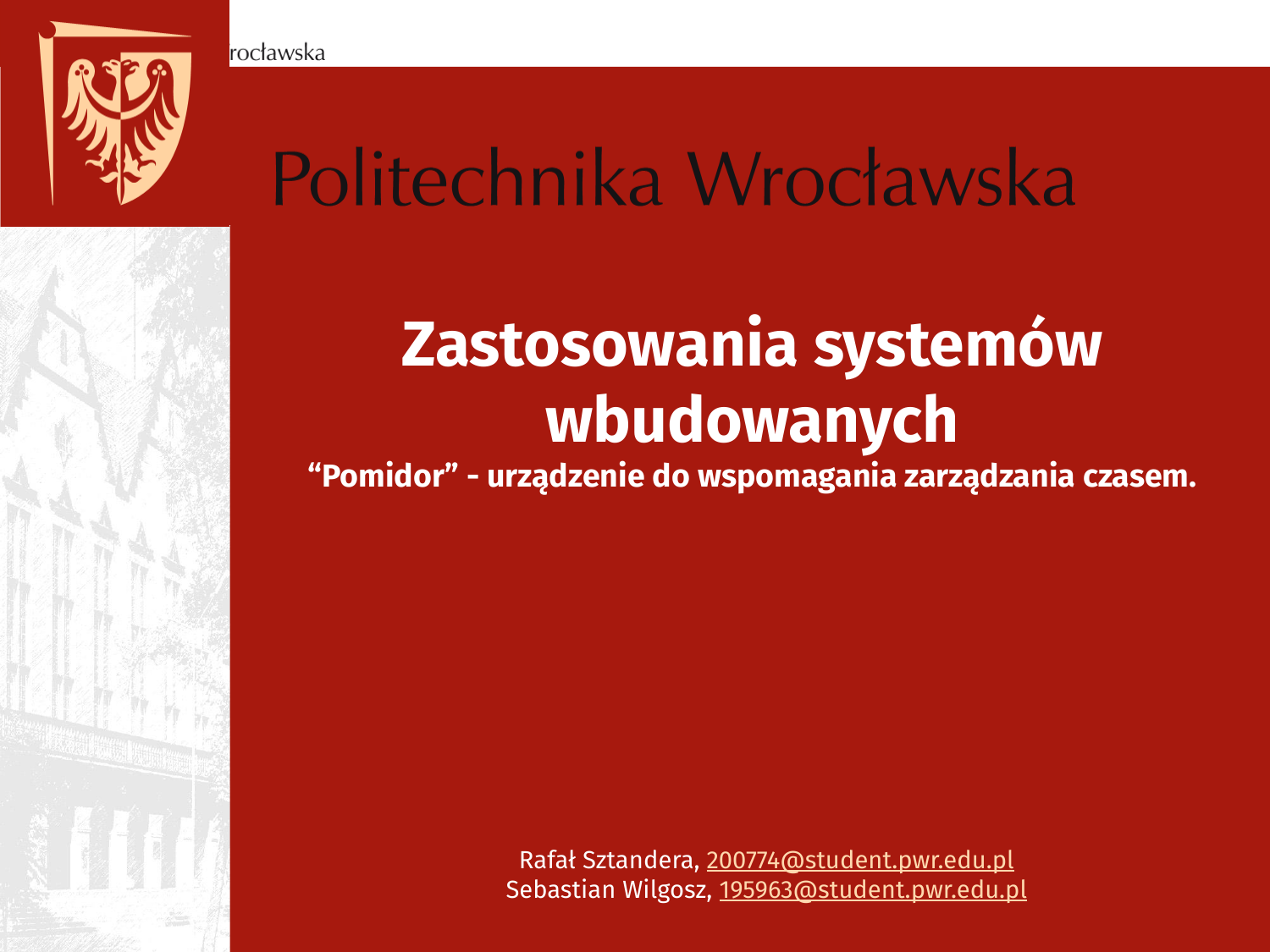

# Zastosowania systemów wbudowanych
“Pomidor” - urządzenie do wspomagania zarządzania czasem.

Rafał Sztandera, 200774@student.pwr.edu.pl
Sebastian Wilgosz, 195963@student.pwr.edu.pl